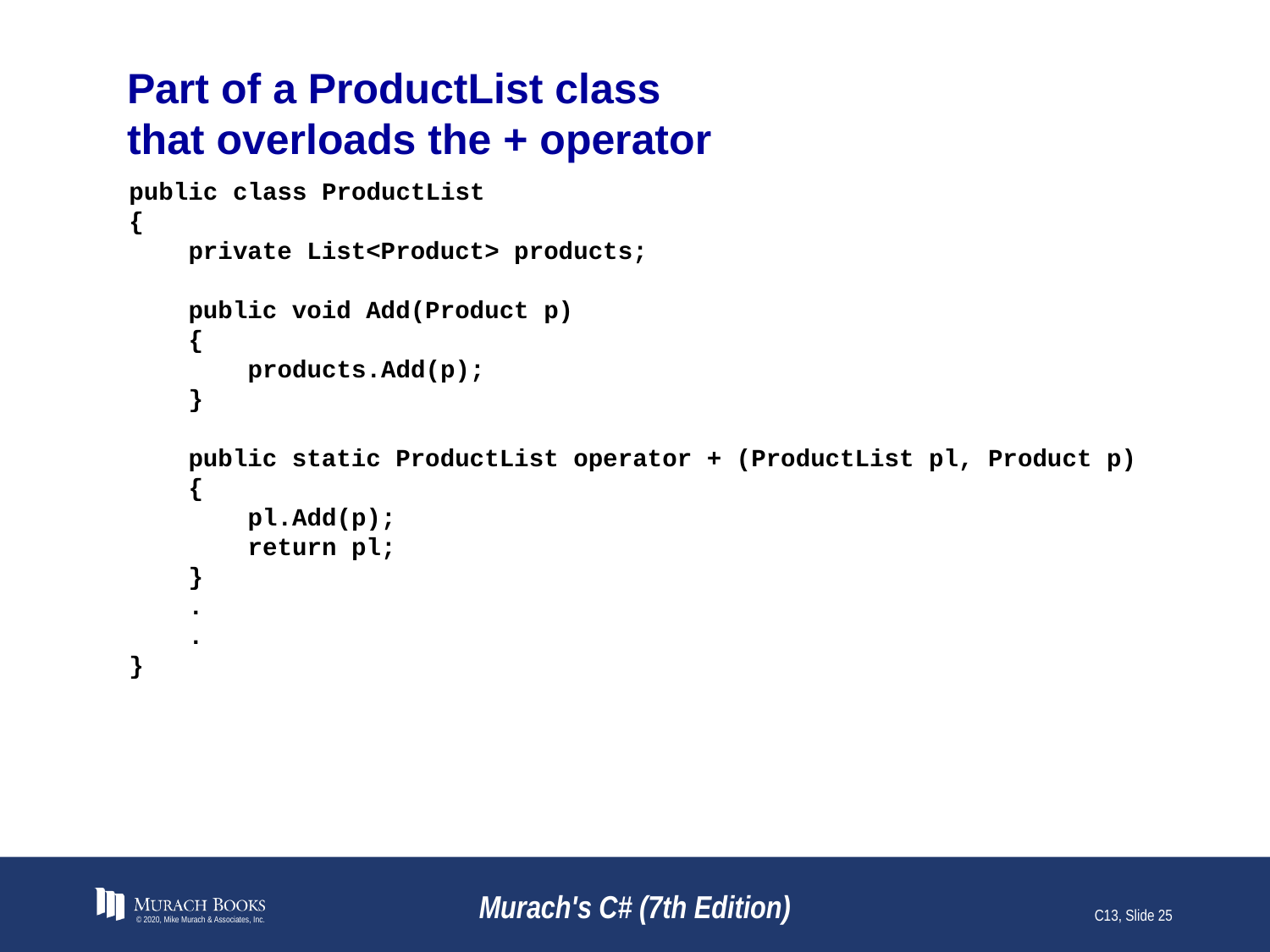

# Part of a ProductList class that overloads the + operator
public class ProductList
{
    private List<Product> products;

    public void Add(Product p)
    {
        products.Add(p);
    }

    public static ProductList operator + (ProductList pl, Product p)
    {
        pl.Add(p);
        return pl;
    }
    .
    .
}

© 2020, Mike Murach & Associates, Inc.
Murach's C# (7th Edition)

C13, Slide 25